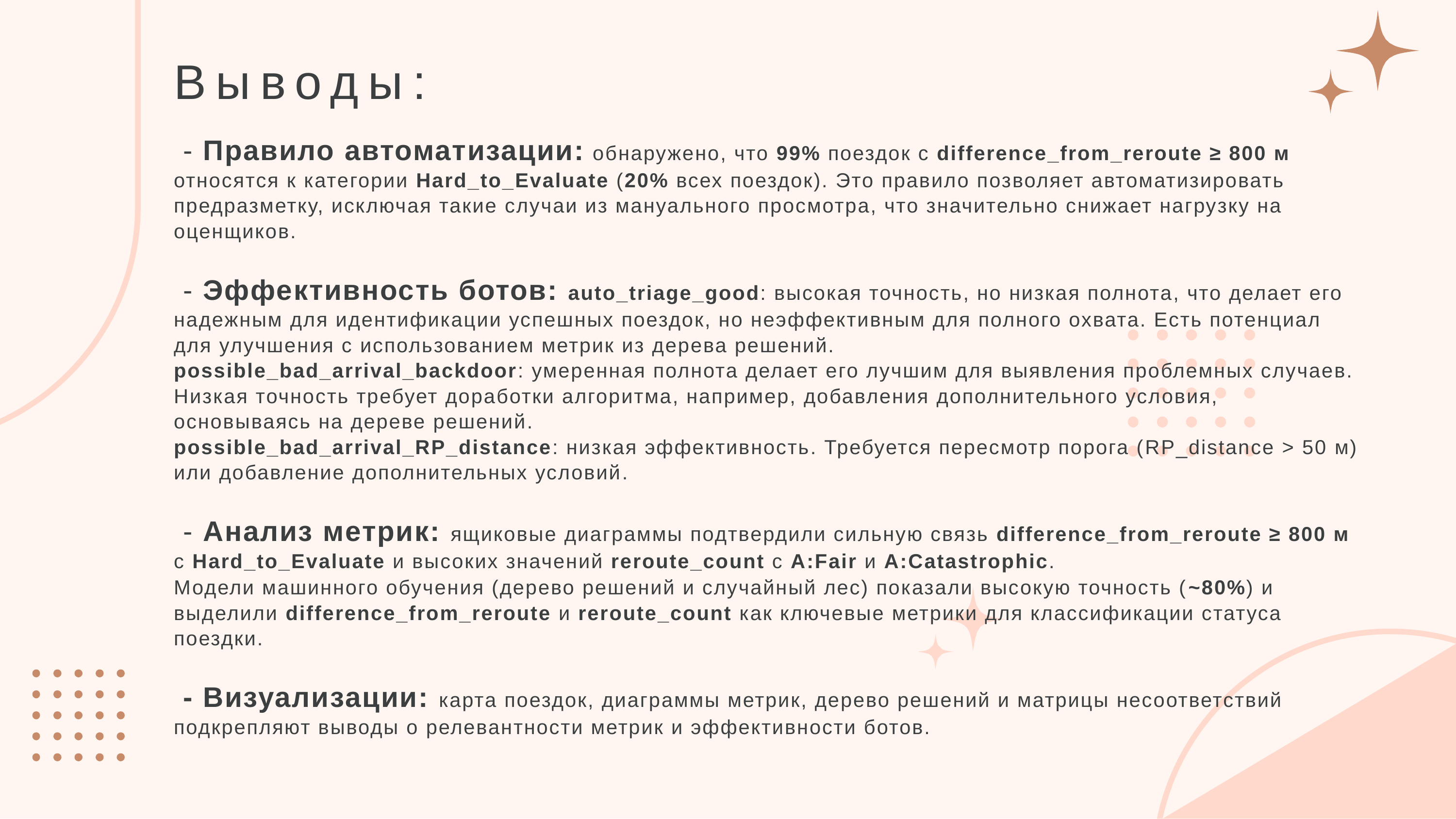

Выводы:

 - Правило автоматизации: обнаружено, что 99% поездок с difference_from_reroute ≥ 800 м относятся к категории Hard_to_Evaluate (20% всех поездок). Это правило позволяет автоматизировать предразметку, исключая такие случаи из мануального просмотра, что значительно снижает нагрузку на оценщиков.

 - Эффективность ботов: auto_triage_good: высокая точность, но низкая полнота, что делает его надежным для идентификации успешных поездок, но неэффективным для полного охвата. Есть потенциал для улучшения с использованием метрик из дерева решений.
possible_bad_arrival_backdoor: умеренная полнота делает его лучшим для выявления проблемных случаев. Низкая точность требует доработки алгоритма, например, добавления дополнительного условия, основываясь на дереве решений.
possible_bad_arrival_RP_distance: низкая эффективность. Требуется пересмотр порога (RP_distance > 50 м) или добавление дополнительных условий.

 - Анализ метрик: ящиковые диаграммы подтвердили сильную связь difference_from_reroute ≥ 800 м с Hard_to_Evaluate и высоких значений reroute_count с A:Fair и A:Catastrophic.
Модели машинного обучения (дерево решений и случайный лес) показали высокую точность (~80%) и выделили difference_from_reroute и reroute_count как ключевые метрики для классификации статуса поездки.

 - Визуализации: карта поездок, диаграммы метрик, дерево решений и матрицы несоответствий подкрепляют выводы о релевантности метрик и эффективности ботов.